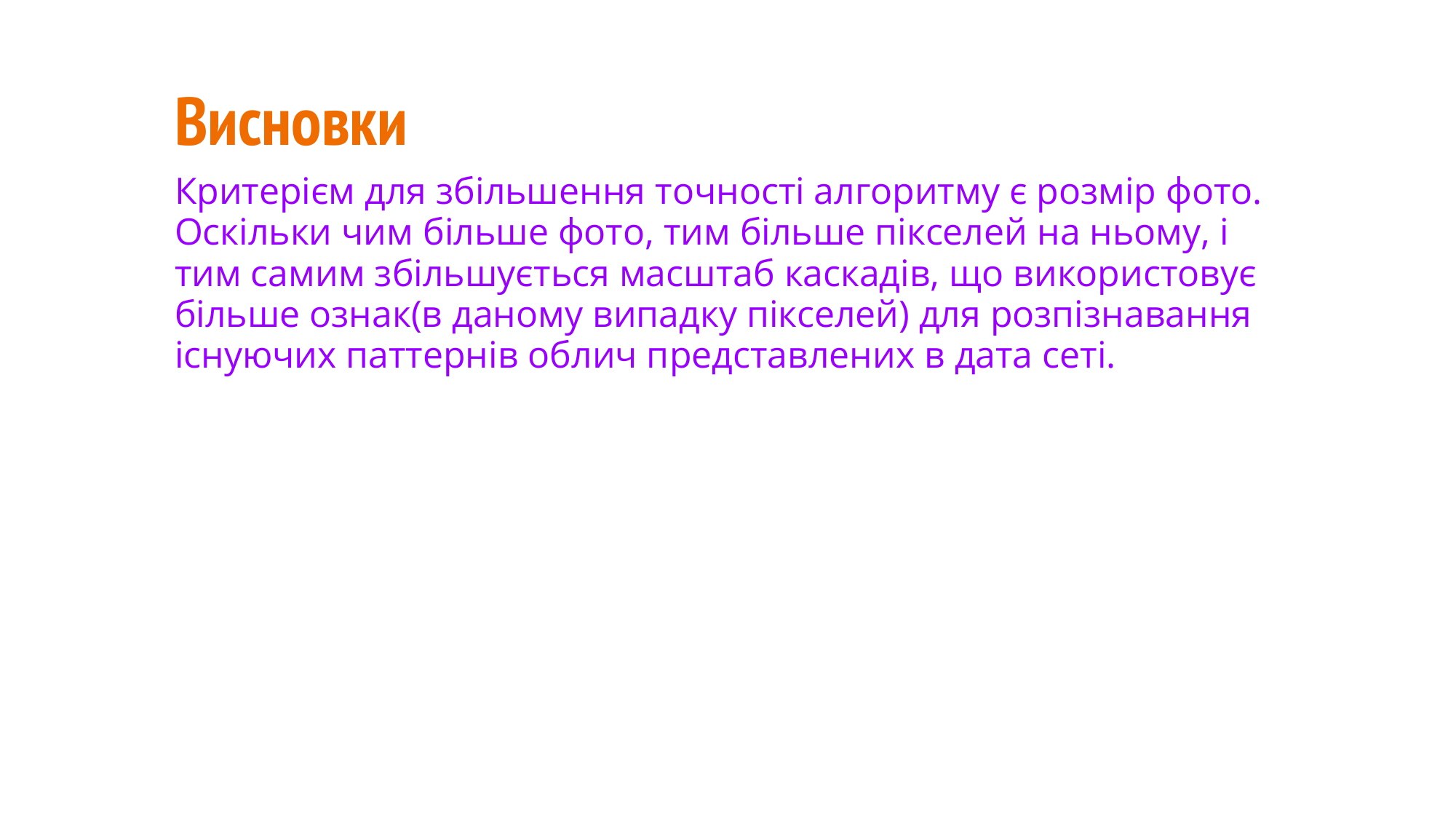

# Висновки
Критерієм для збільшення точності алгоритму є розмір фото. Оскільки чим більше фото, тим більше пікселей на ньому, і тим самим збільшується масштаб каскадів, що використовує більше ознак(в даному випадку пікселей) для розпізнавання існуючих паттернів облич представлених в дата сеті.